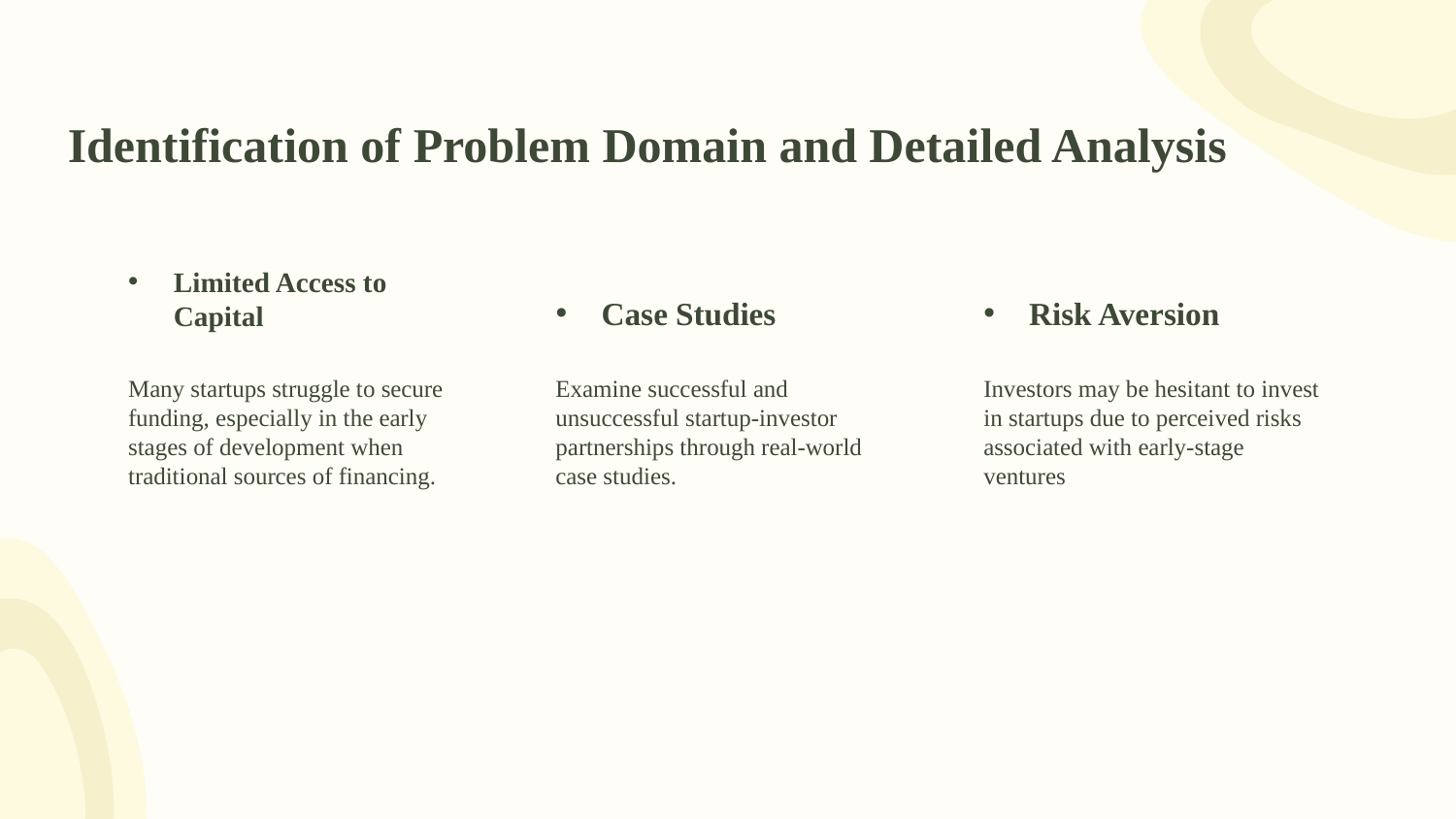

# Identification of Problem Domain and Detailed Analysis
Limited Access to Capital
Case Studies
Risk Aversion
Many startups struggle to secure funding, especially in the early stages of development when traditional sources of financing.

Examine successful and unsuccessful startup-investor partnerships through real-world case studies.

Investors may be hesitant to invest in startups due to perceived risks associated with early-stage ventures